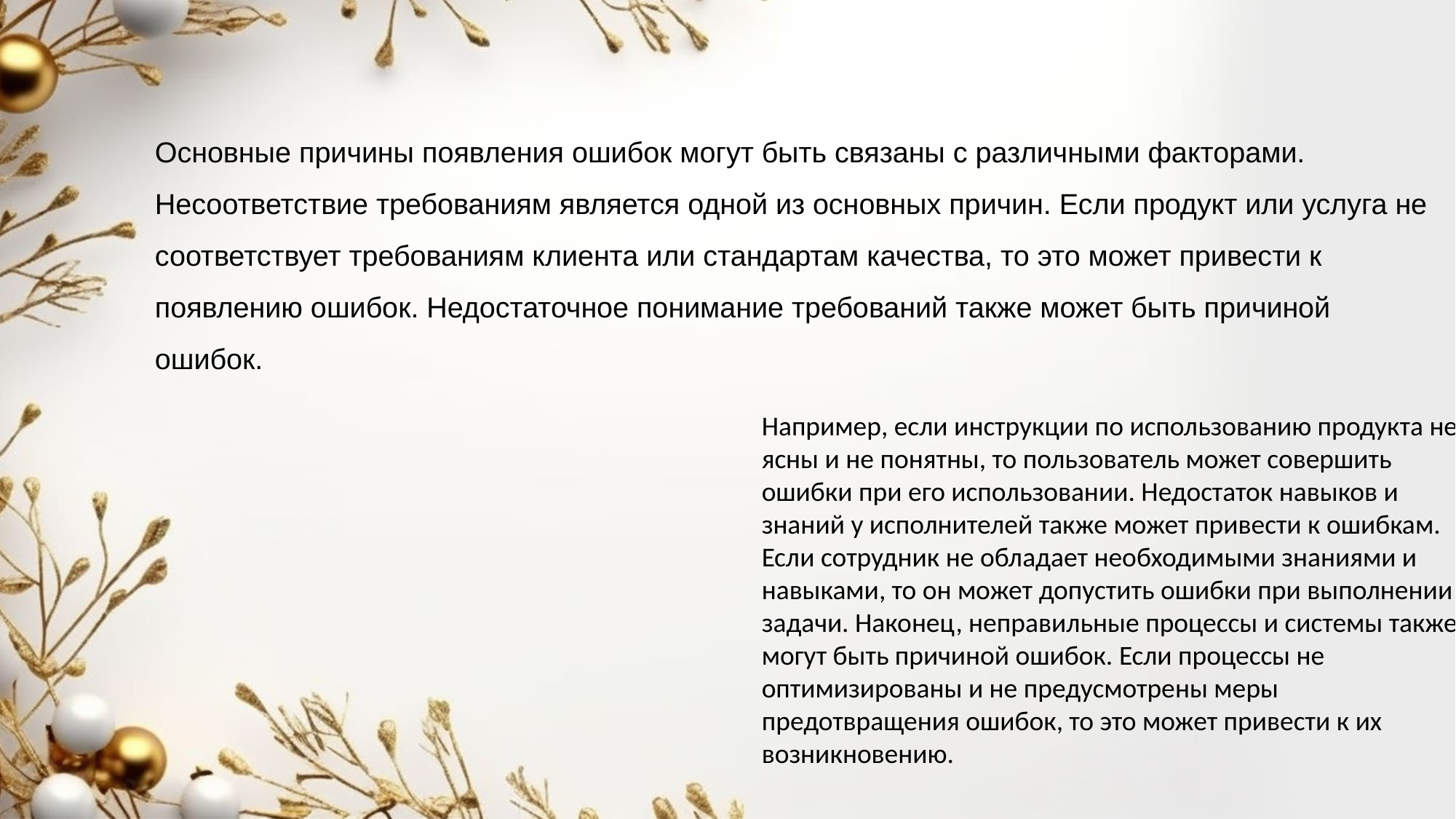

#
Основные причины появления ошибок могут быть связаны с различными факторами. Несоответствие требованиям является одной из основных причин. Если продукт или услуга не соответствует требованиям клиента или стандартам качества, то это может привести к появлению ошибок. Недостаточное понимание требований также может быть причиной ошибок.
Например, если инструкции по использованию продукта не ясны и не понятны, то пользователь может совершить ошибки при его использовании. Недостаток навыков и знаний у исполнителей также может привести к ошибкам. Если сотрудник не обладает необходимыми знаниями и навыками, то он может допустить ошибки при выполнении задачи. Наконец, неправильные процессы и системы также могут быть причиной ошибок. Если процессы не оптимизированы и не предусмотрены меры предотвращения ошибок, то это может привести к их возникновению.